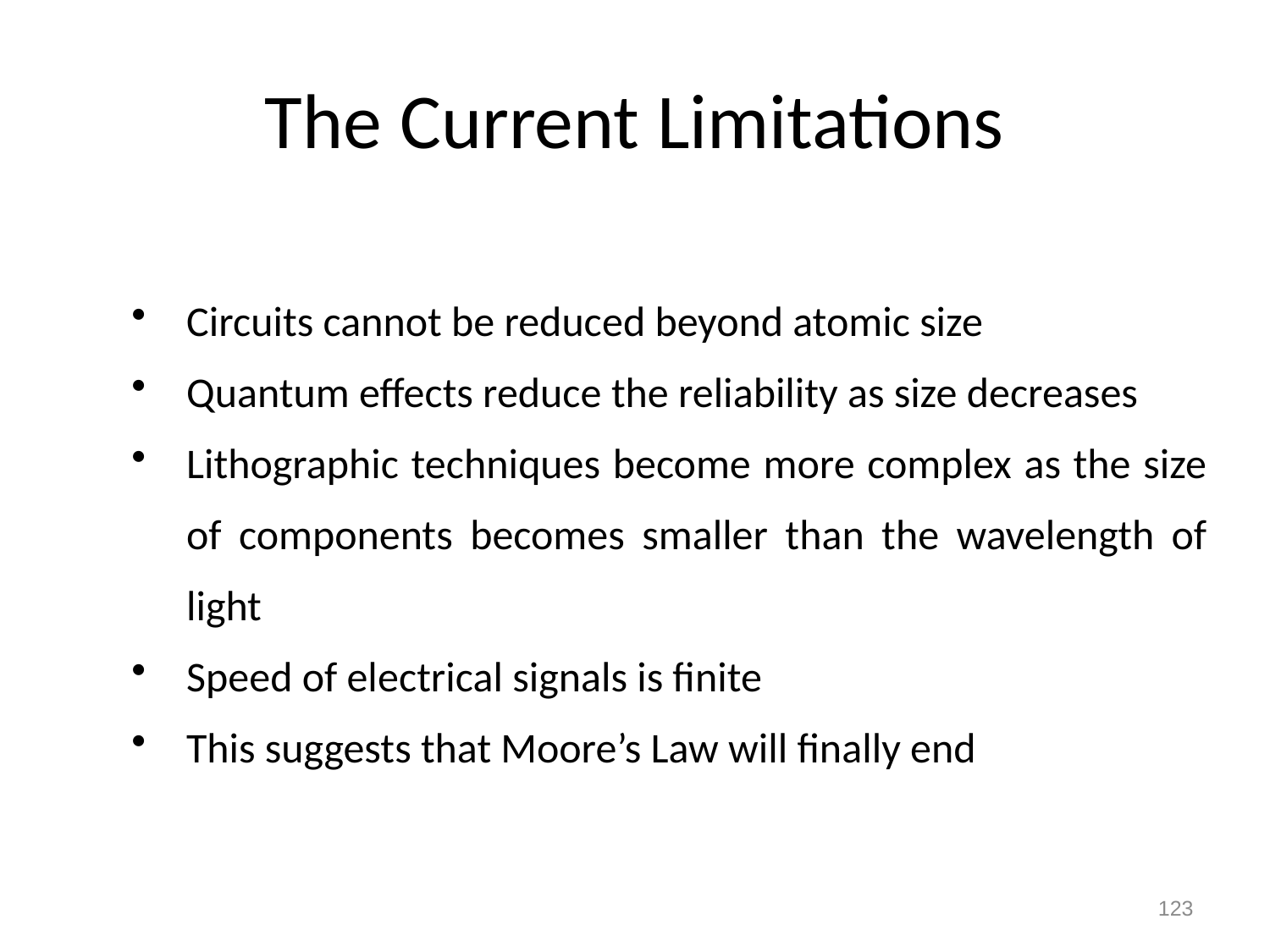

# The Current Limitations
Circuits cannot be reduced beyond atomic size
Quantum effects reduce the reliability as size decreases
Lithographic techniques become more complex as the size of components becomes smaller than the wavelength of light
Speed of electrical signals is finite
This suggests that Moore’s Law will finally end
123